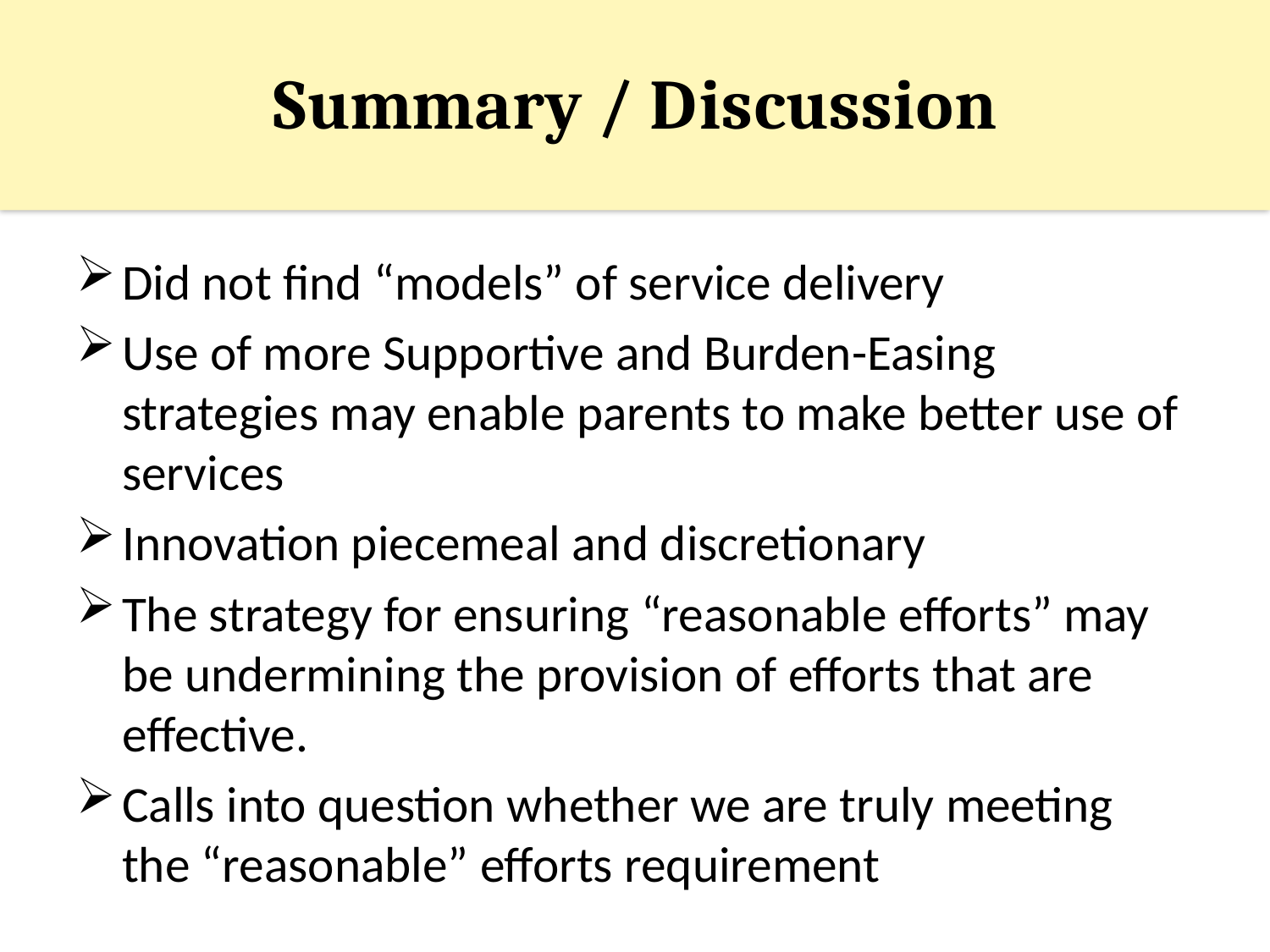

# Summary / Discussion
Did not find “models” of service delivery
Use of more Supportive and Burden-Easing strategies may enable parents to make better use of services
Innovation piecemeal and discretionary
The strategy for ensuring “reasonable efforts” may be undermining the provision of efforts that are effective.
Calls into question whether we are truly meeting the “reasonable” efforts requirement